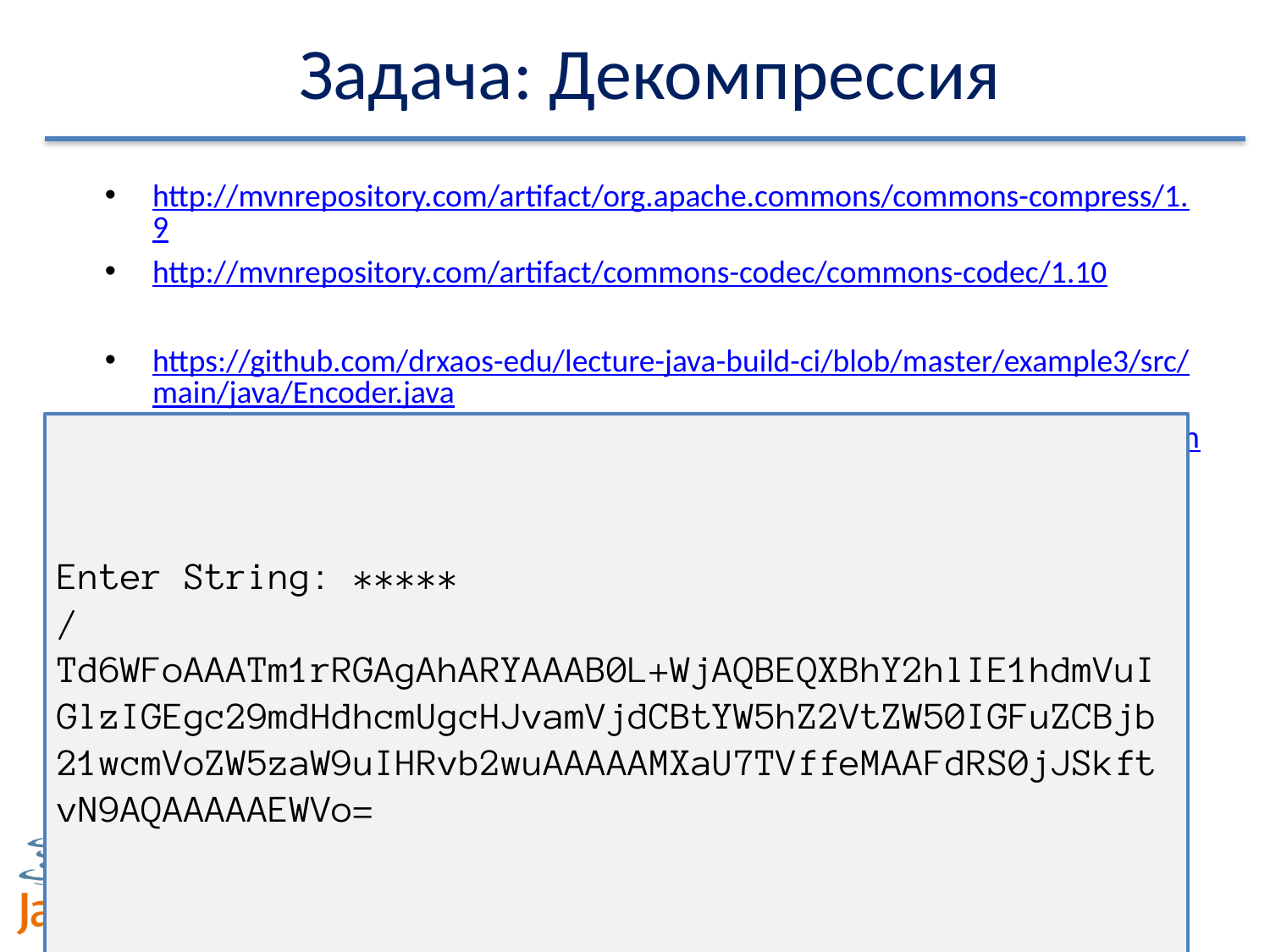

# Задача: Декомпрессия
http://mvnrepository.com/artifact/org.apache.commons/commons-compress/1.9
http://mvnrepository.com/artifact/commons-codec/commons-codec/1.10

https://github.com/drxaos-edu/lecture-java-build-ci/blob/master/example3/src/main/java/Encoder.java
https://github.com/drxaos-edu/lecture-java-build-ci/blob/master/example3/pom.xml

Enter String: *****
/Td6WFoAAATm1rRGAgAhARYAAAB0L+WjAQBEQXBhY2hlIE1hdmVuIGlzIGEgc29mdHdhcmUgcHJvamVjdCBtYW5hZ2VtZW50IGFuZCBjb21wcmVoZW5zaW9uIHRvb2wuAAAAAMXaU7TVffeMAAFdRS0jJSkftvN9AQAAAAAEWVo=